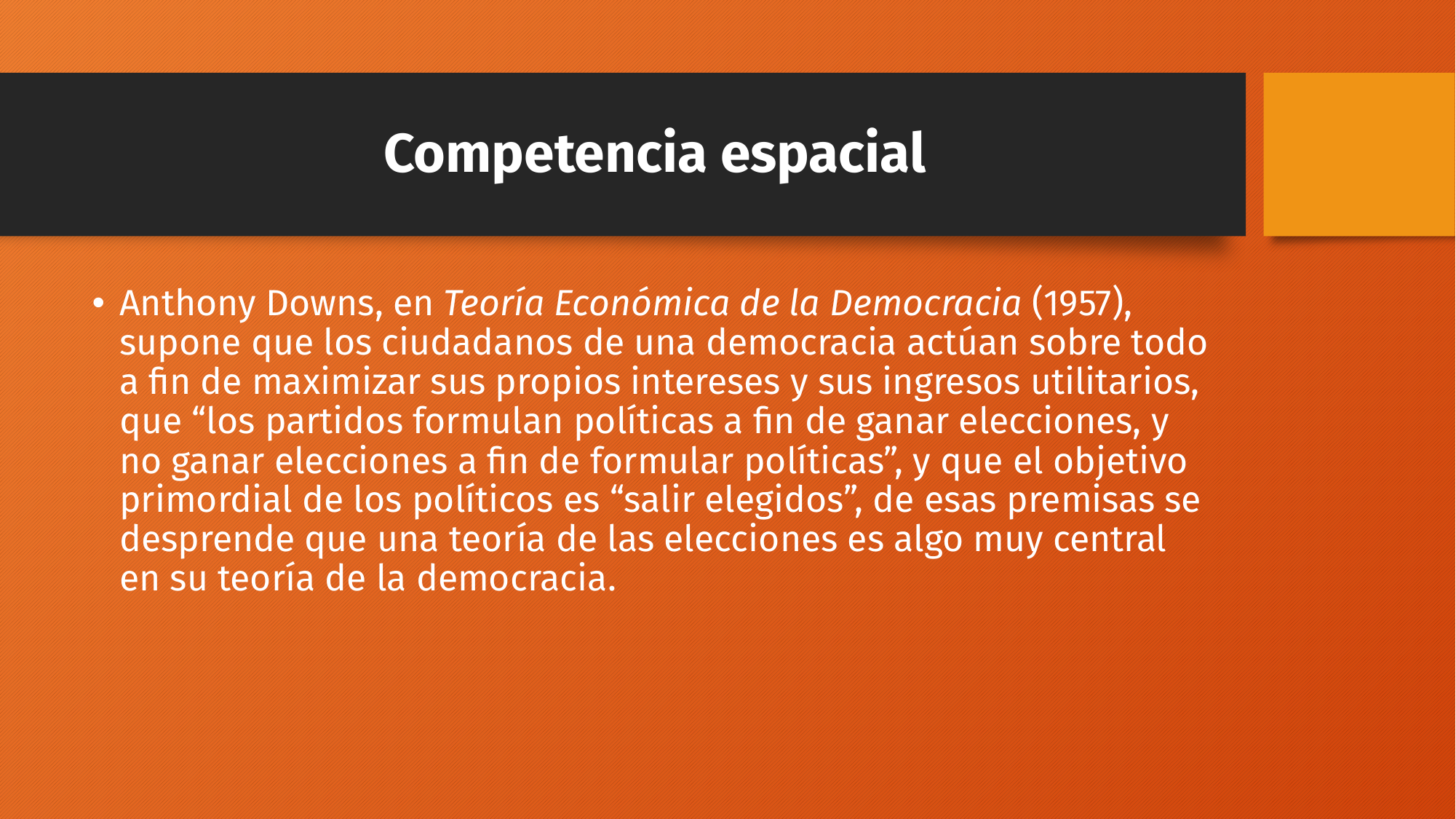

# Competencia espacial
Anthony Downs, en Teoría Económica de la Democracia (1957), supone que los ciudadanos de una democracia actúan sobre todo a fin de maximizar sus propios intereses y sus ingresos utilitarios, que “los partidos formulan políticas a fin de ganar elecciones, y no ganar elecciones a fin de formular políticas”, y que el objetivo primordial de los políticos es “salir elegidos”, de esas premisas se desprende que una teoría de las elecciones es algo muy central en su teoría de la democracia.